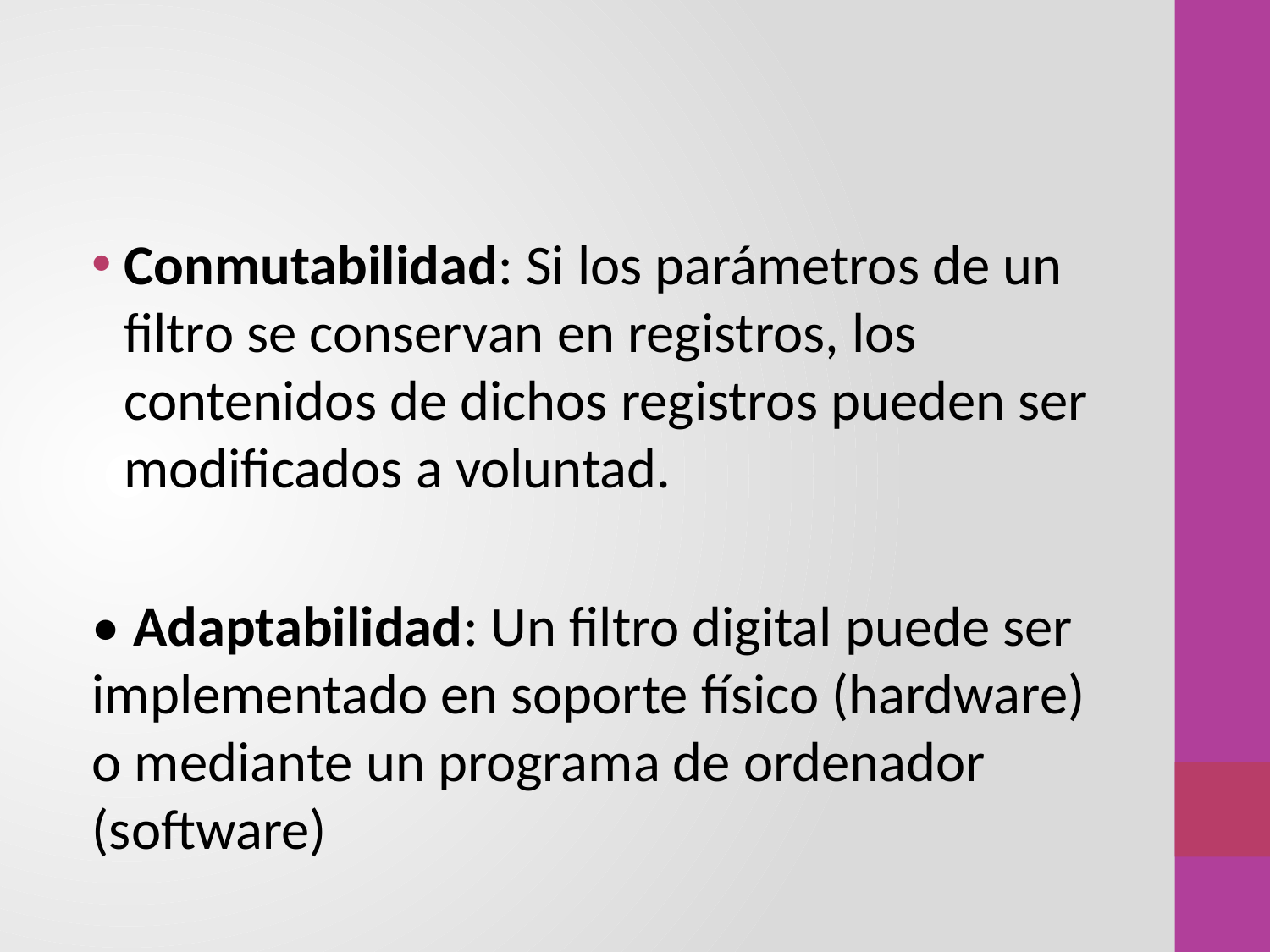

#
Conmutabilidad: Si los parámetros de un filtro se conservan en registros, los contenidos de dichos registros pueden ser modificados a voluntad.

• Adaptabilidad: Un filtro digital puede ser implementado en soporte físico (hardware) o mediante un programa de ordenador (software)